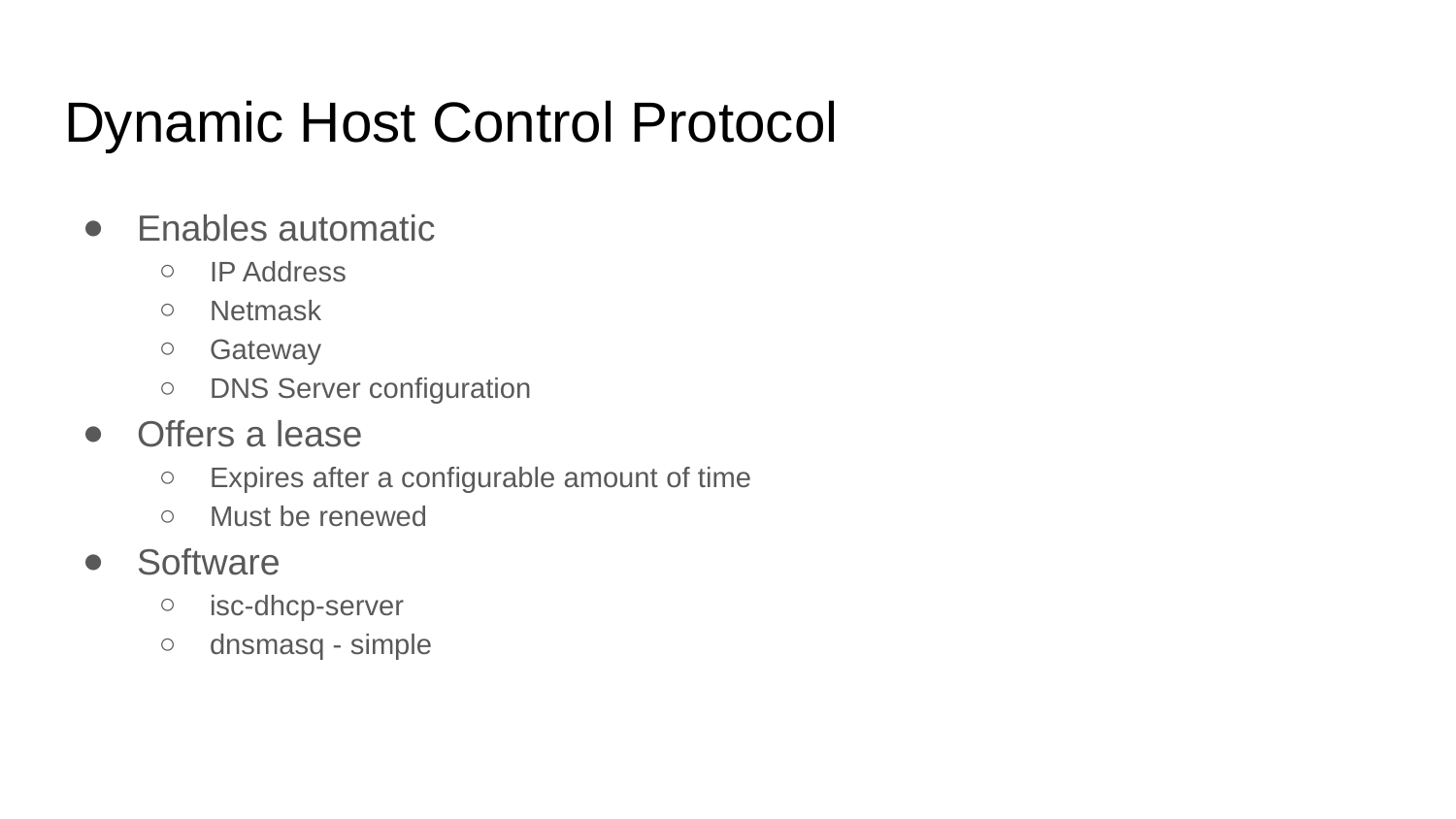

# Dynamic Host Control Protocol
Enables automatic
IP Address
Netmask
Gateway
DNS Server configuration
Offers a lease
Expires after a configurable amount of time
Must be renewed
Software
isc-dhcp-server
dnsmasq - simple